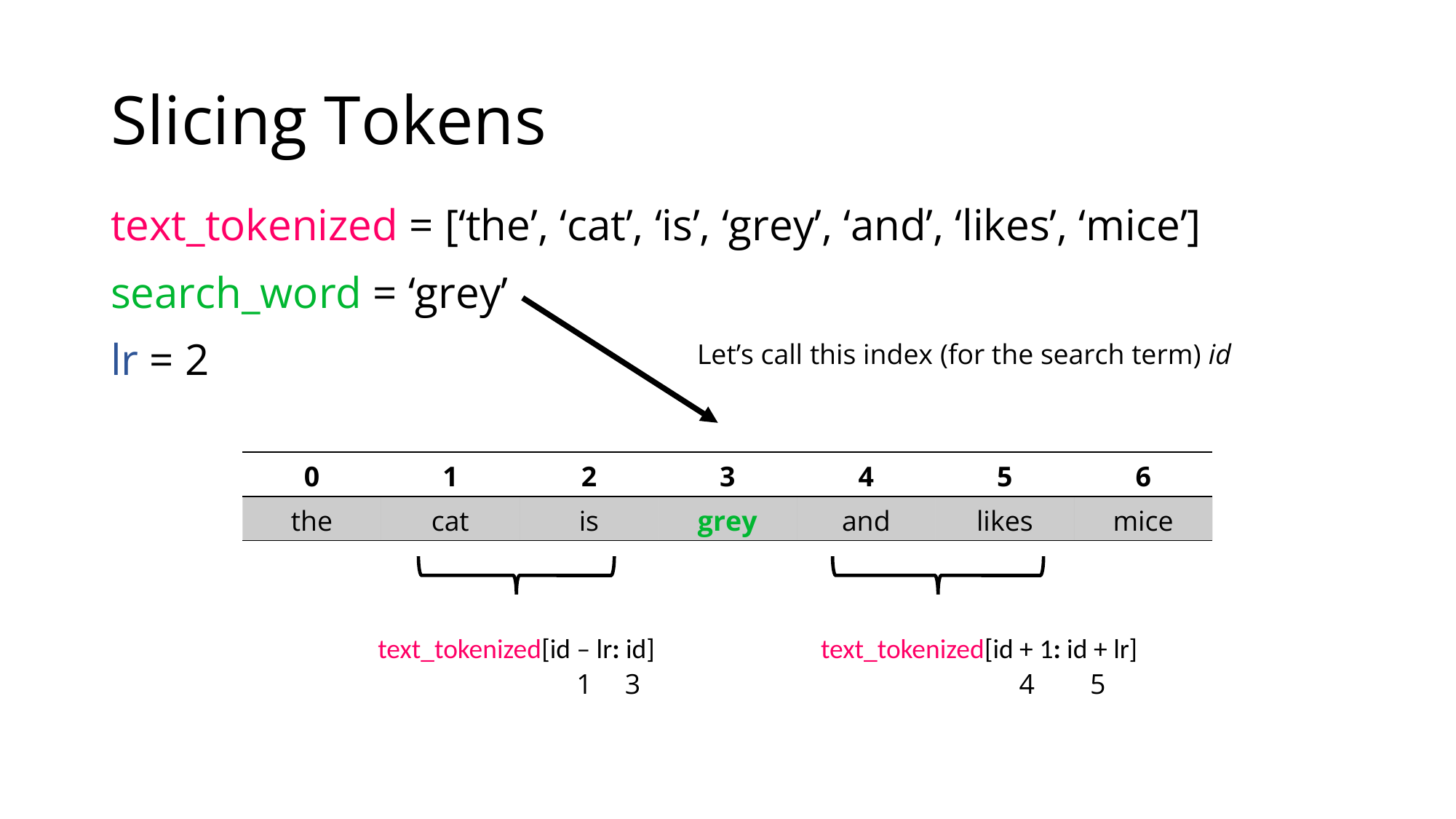

# Slicing Tokens
text_tokenized = [‘the’, ‘cat’, ‘is’, ‘grey’, ‘and’, ‘likes’, ‘mice’]
search_word = ‘grey’
lr = 2
Let’s call this index (for the search term) id
| 0 | 1 | 2 | 3 | 4 | 5 | 6 |
| --- | --- | --- | --- | --- | --- | --- |
| the | cat | is | grey | and | likes | mice |

text_tokenized[id – lr: id]
text_tokenized[id + 1: id + lr]
1
3
4
5